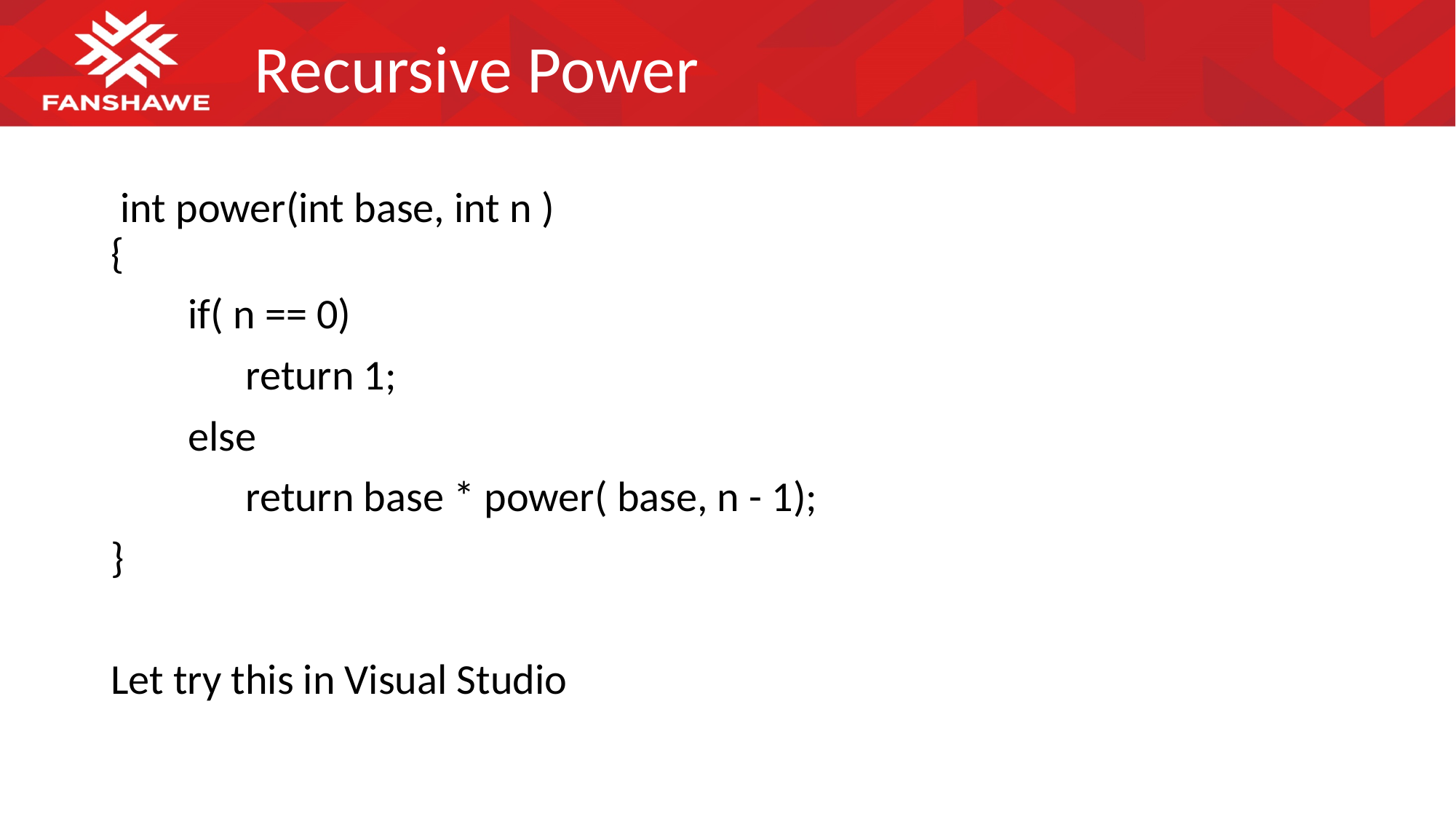

# Recursive Power
 int power(int base, int n )
{
        if( n == 0)
              return 1;
        else
              return base * power( base, n - 1);
}

Let try this in Visual Studio